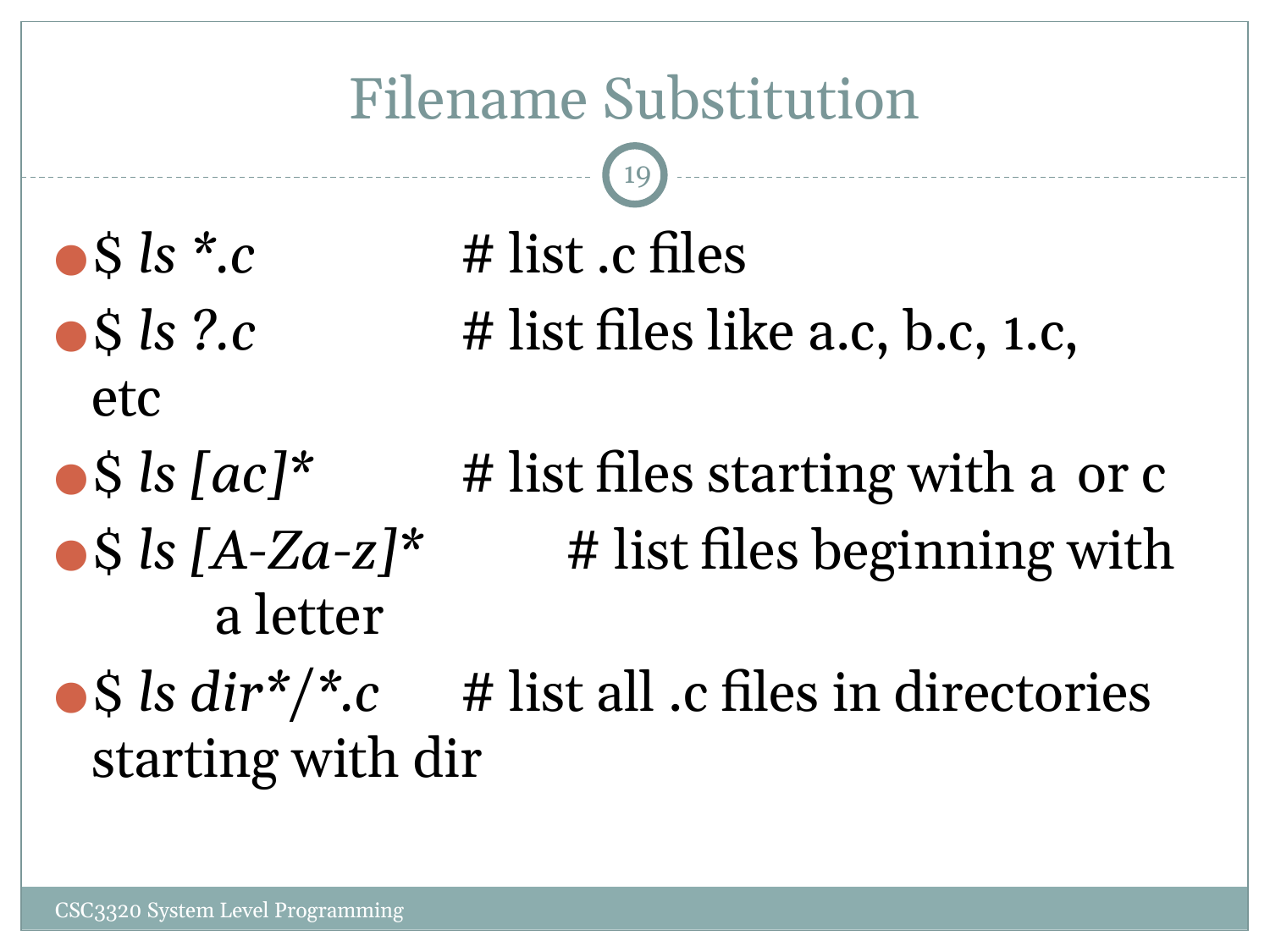

# Filename Substitution
19
$ ls *.c       		# list .c files
$ ls ?.c       		# list files like a.c, b.c, 1.c, 						etc
$ ls [ac]*     		# list files starting with a 						or c
$ ls [A-Za-z]*	        # list files beginning with  						a letter
$ ls dir*/*.c  		# list all .c files in directories starting with dir
CSC3320 System Level Programming